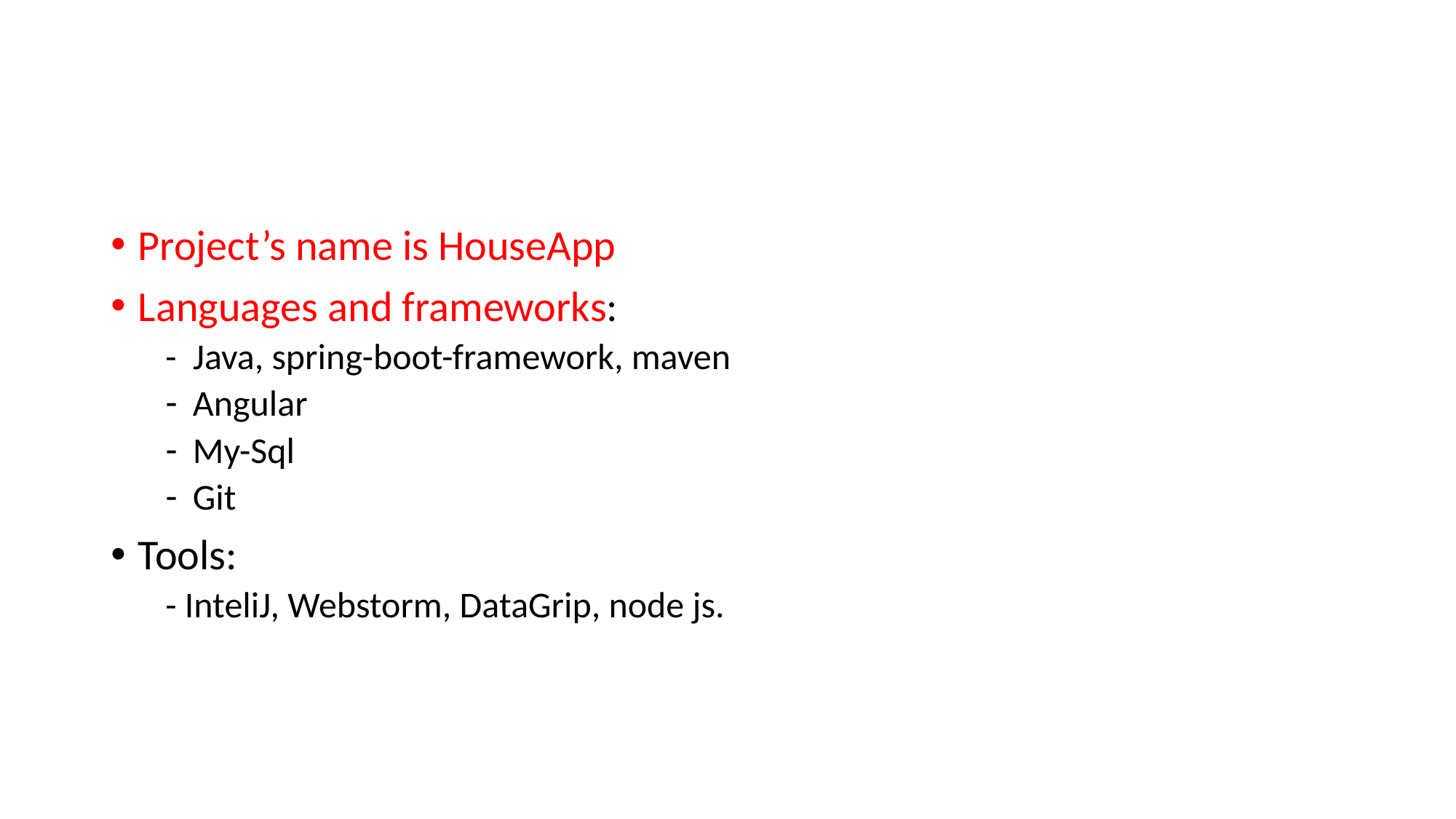

#
Project’s name is HouseApp
Languages and frameworks:
-  Java, spring-boot-framework, maven
Angular
My-Sql
Git
Tools:
- InteliJ, Webstorm, DataGrip, node js.